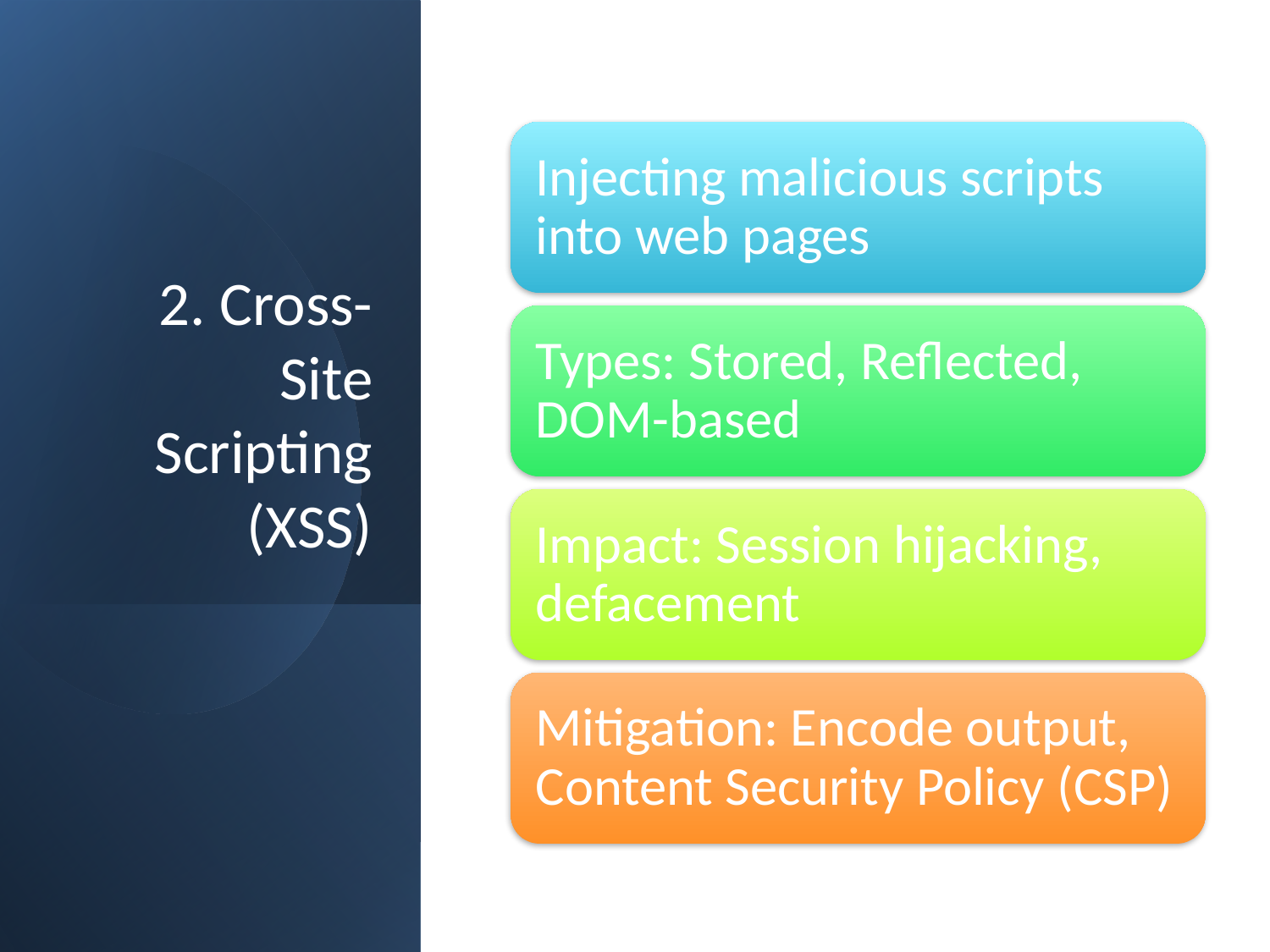

Injecting malicious scripts into web pages

Types: Stored, Reflected, DOM-based

Impact: Session hijacking, defacement

Mitigation: Encode output, Content Security Policy (CSP)

# 2. Cross-Site Scripting (XSS)